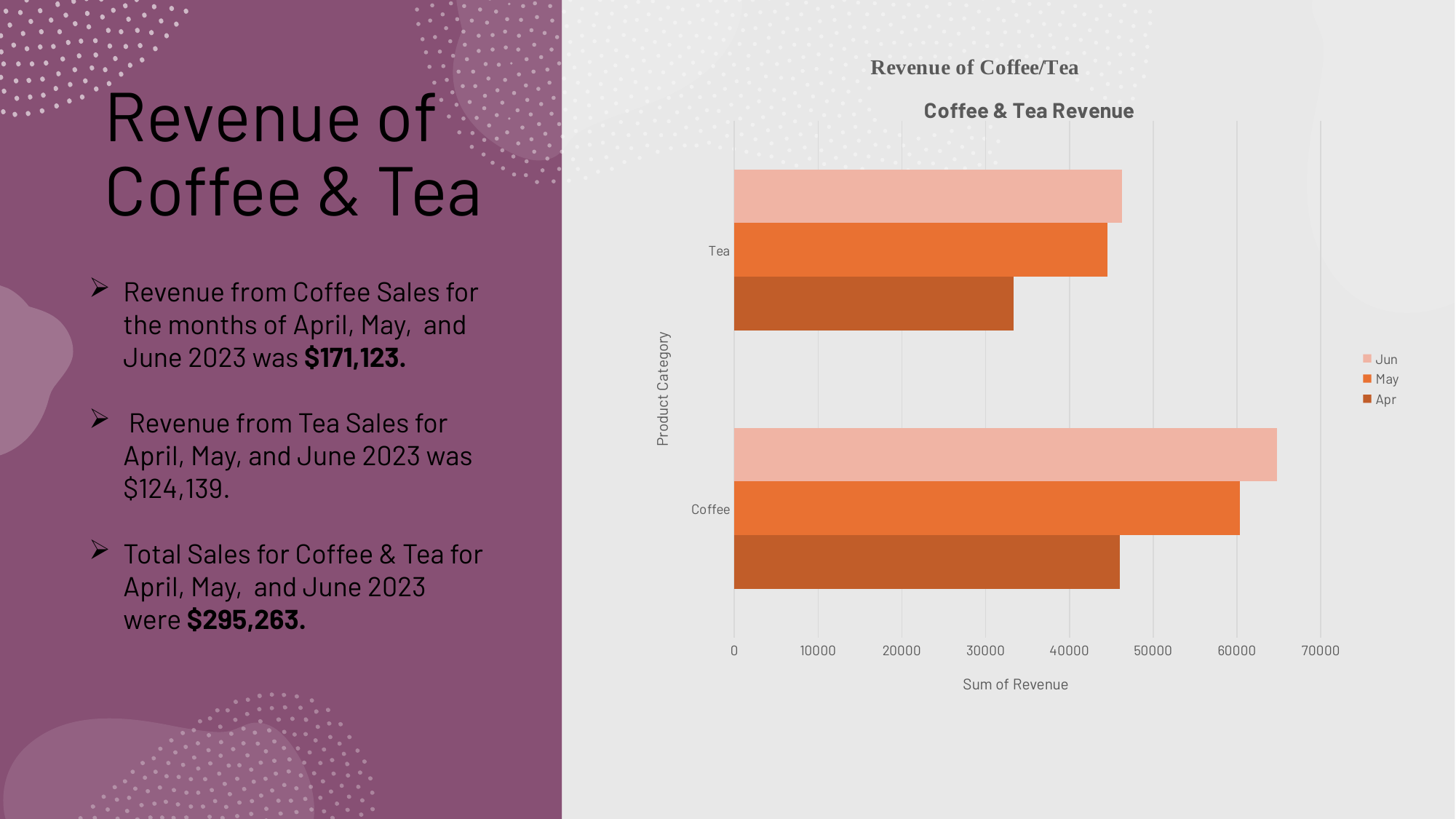

### Chart: Revenue of Coffee/Tea

| Category |
|---|
# Revenue of Coffee & Tea

### Chart: Coffee & Tea Revenue

| Category | Apr | May | Jun |
|---|---|---|---|
| Coffee | 45971.19999999986 | 60362.849999998994 | 64788.99999999897 |
| Tea | 33356.94999999966 | 44539.849999999475 | 46243.14999999946 |
Revenue from Coffee Sales for the months of April, May,  and June 2023 was $171,123.

 Revenue from Tea Sales for April, May, and June 2023 was $124,139.

Total Sales for Coffee & Tea for April, May,  and June 2023 were $295,263.